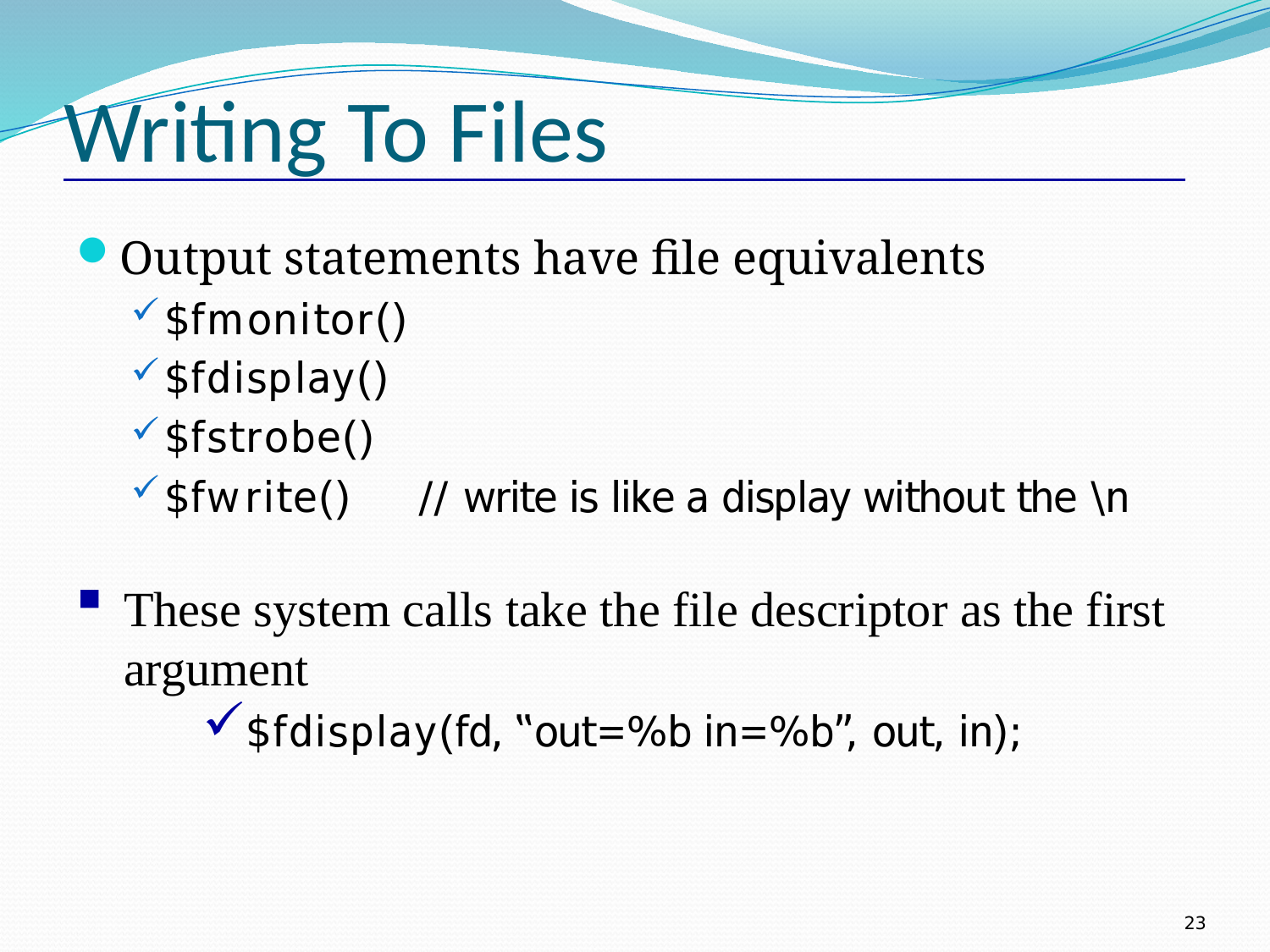

# Writing To Files
Output statements have file equivalents
$fmonitor()
$fdisplay()
$fstrobe()
$fwrite()	// write is like a display without the \n

These system calls take the file descriptor as the first argument
$fdisplay(fd, “out=%b in=%b”, out, in);
23